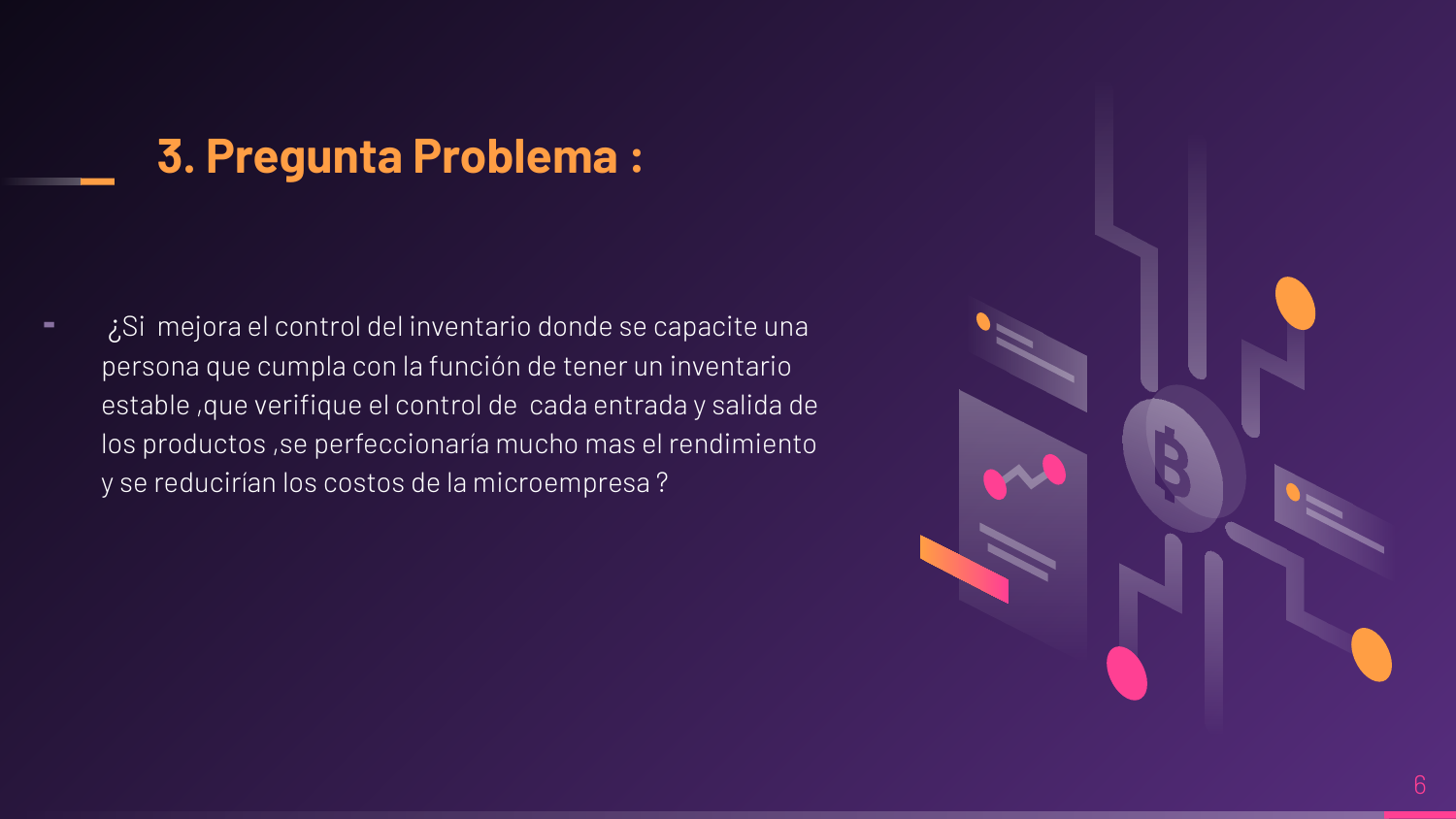

# 3. Pregunta Problema :
 ¿Si  mejora el control del inventario donde se capacite una persona que cumpla con la función de tener un inventario estable ,que verifique el control de  cada entrada y salida de los productos ,se perfeccionaría mucho mas el rendimiento y se reducirían los costos de la microempresa ?
6